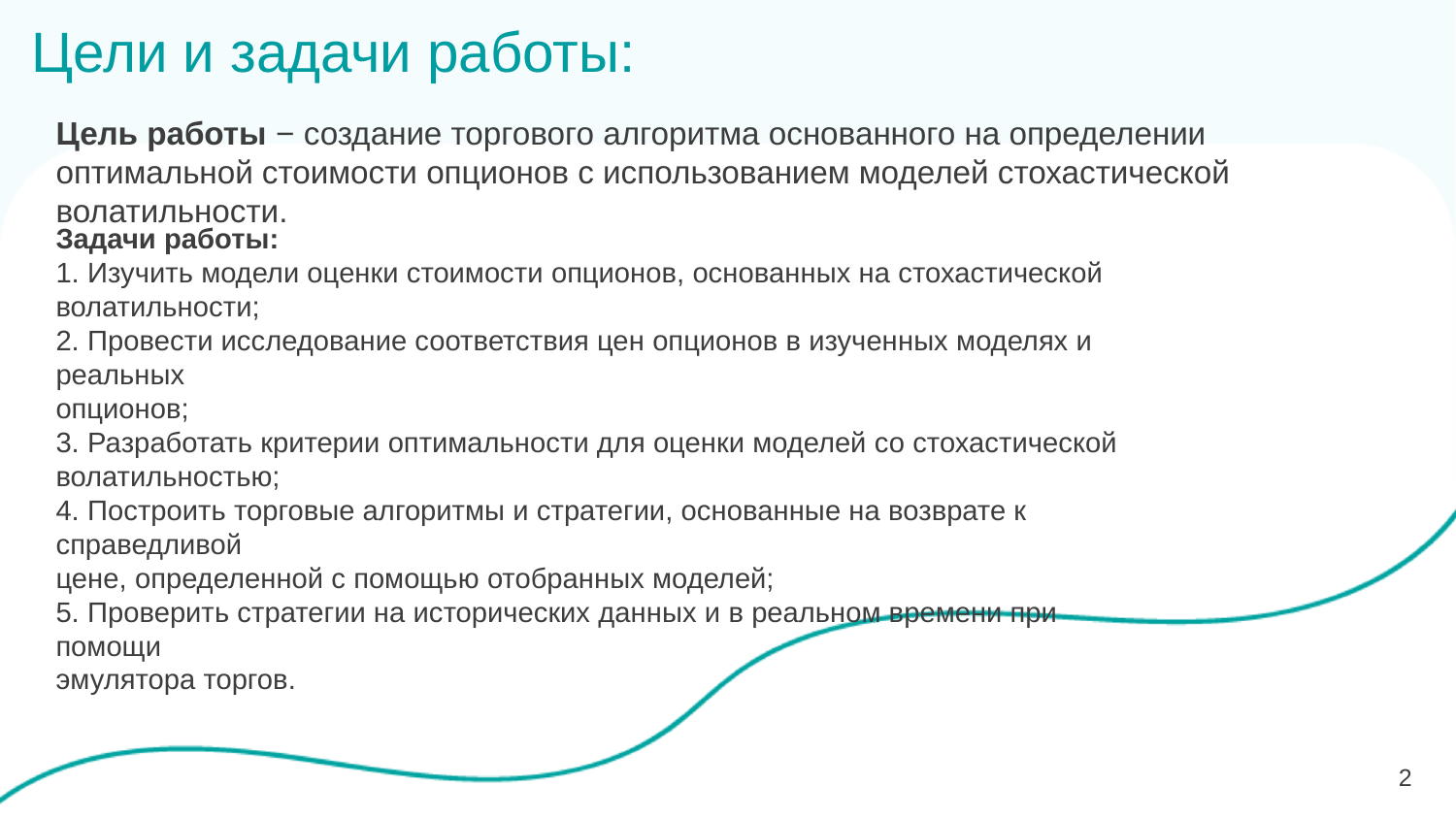

# Цели и задачи работы:
Цель работы − создание торгового алгоритма основанного на определении оптимальной стоимости опционов с использованием моделей стохастической волатильности.

Задачи работы:
1. Изучить модели оценки стоимости опционов, основанных на стохастической волатильности;
2. Провести исследование соответствия цен опционов в изученных моделях и реальных
опционов;
3. Разработать критерии оптимальности для оценки моделей со стохастической волатильностью;
4. Построить торговые алгоритмы и стратегии, основанные на возврате к справедливой
цене, определенной с помощью отобранных моделей;
5. Проверить стратегии на исторических данных и в реальном времени при помощи
эмулятора торгов.
2